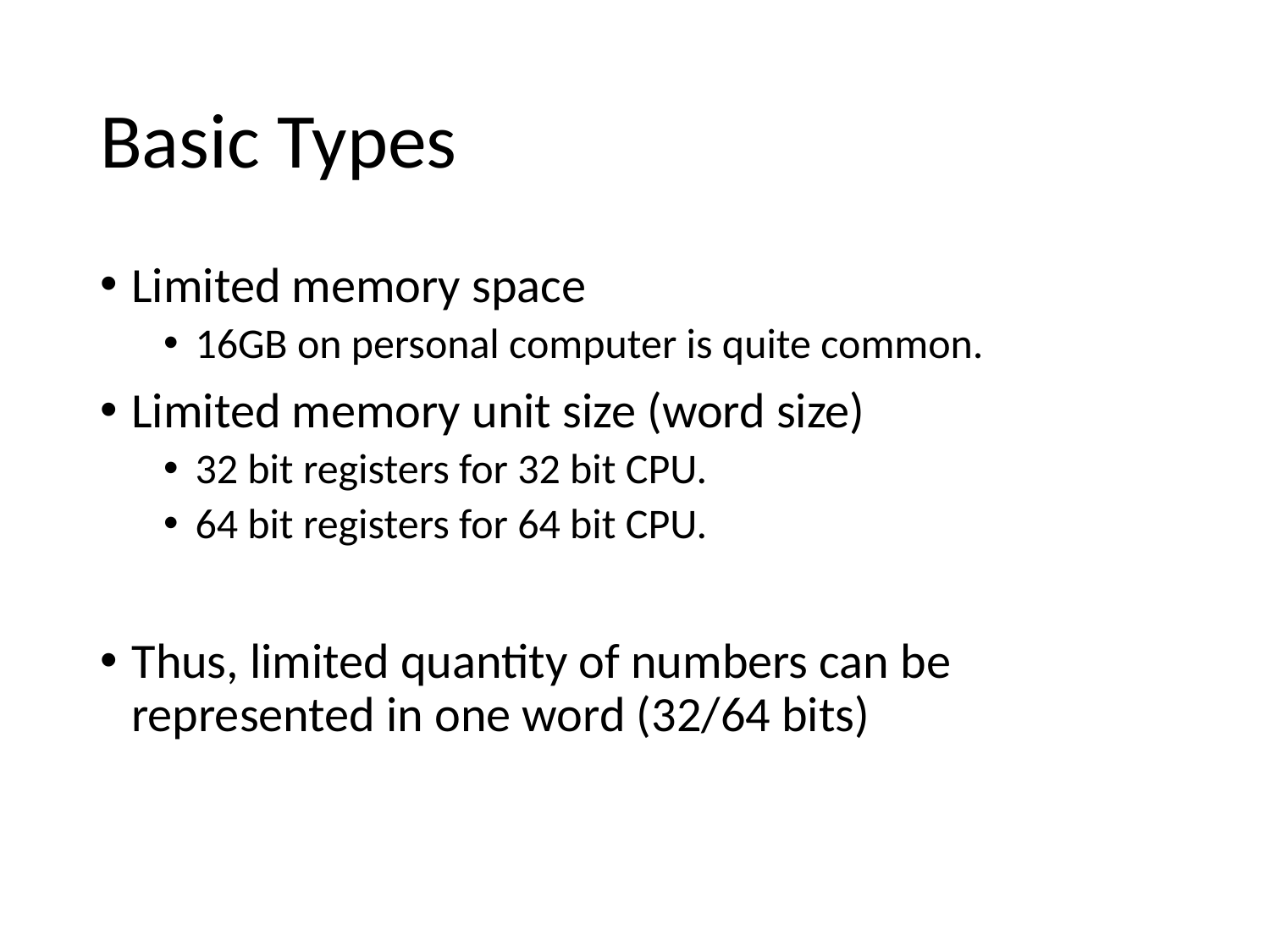

# Basic Types
Limited memory space
16GB on personal computer is quite common.
Limited memory unit size (word size)
32 bit registers for 32 bit CPU.
64 bit registers for 64 bit CPU.

Thus, limited quantity of numbers can be represented in one word (32/64 bits)